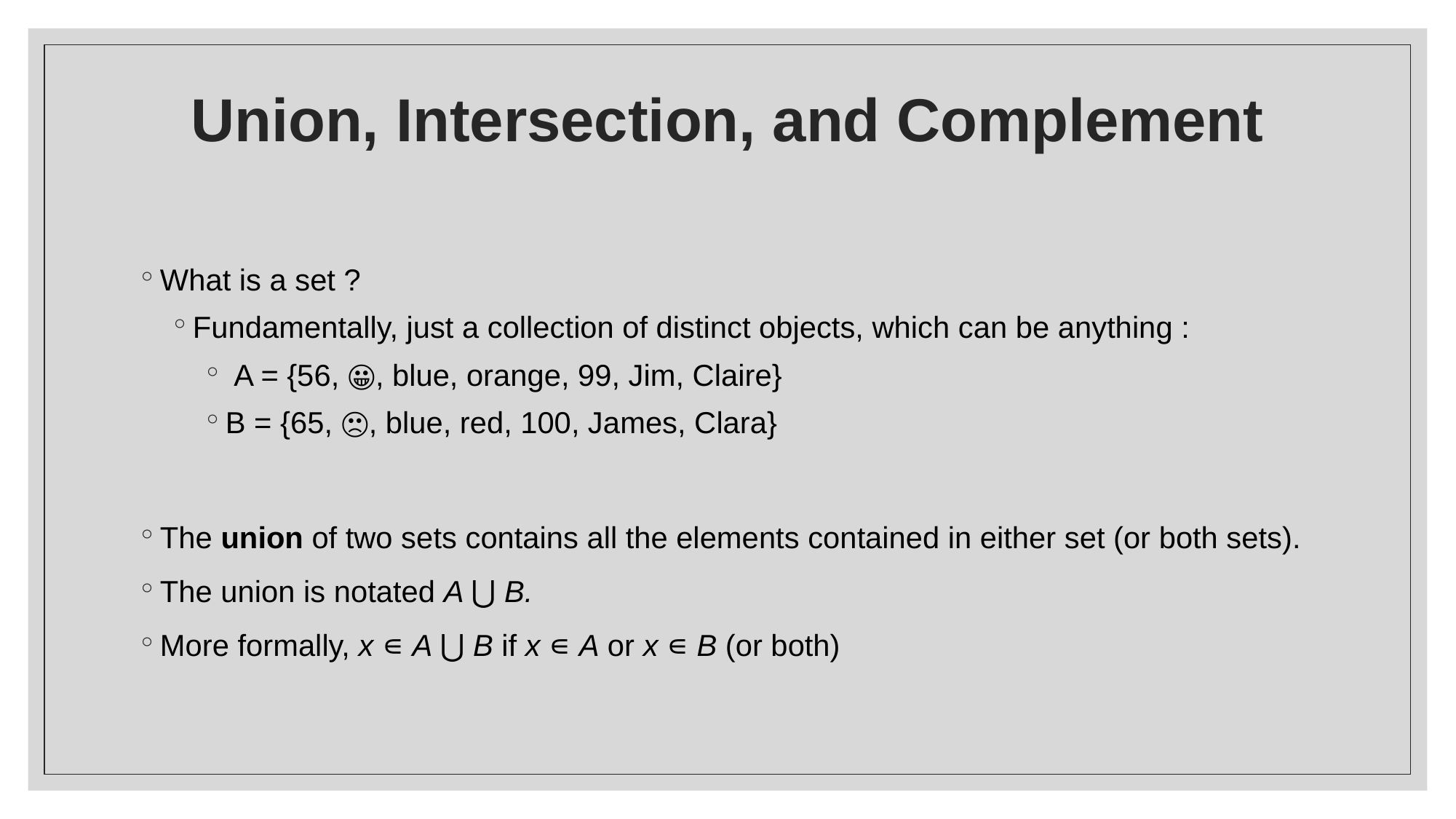

# Union, Intersection, and Complement
What is a set ?
Fundamentally, just a collection of distinct objects, which can be anything :
 A = {56, 😀, blue, orange, 99, Jim, Claire}
B = {65, 🙁, blue, red, 100, James, Clara}

The union of two sets contains all the elements contained in either set (or both sets).
The union is notated A ⋃ B.
More formally, x ∊ A ⋃ B if x ∊ A or x ∊ B (or both)